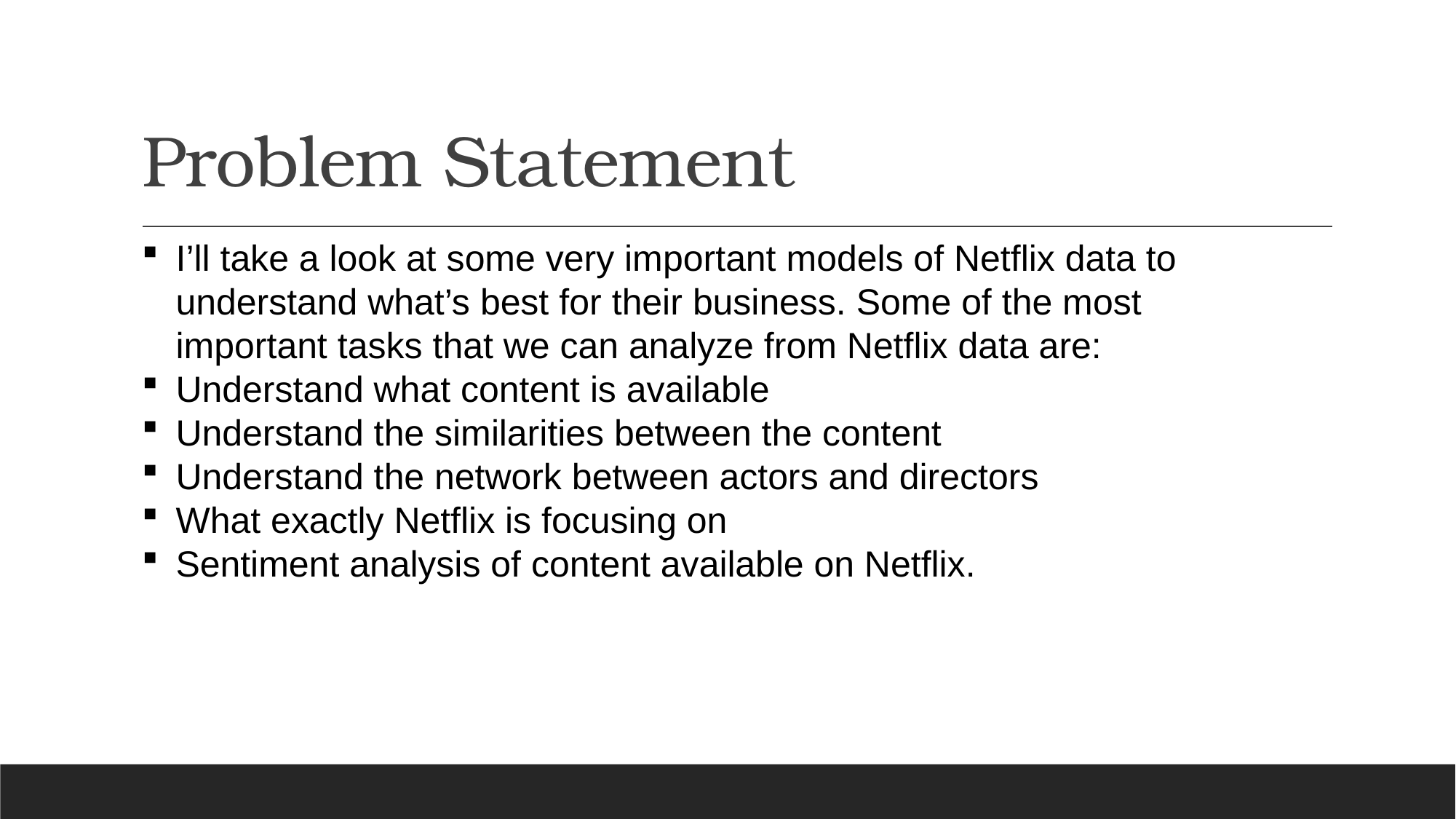

# Problem Statement
I’ll take a look at some very important models of Netflix data to understand what’s best for their business. Some of the most important tasks that we can analyze from Netflix data are:
Understand what content is available
Understand the similarities between the content
Understand the network between actors and directors
What exactly Netflix is focusing on
Sentiment analysis of content available on Netflix.